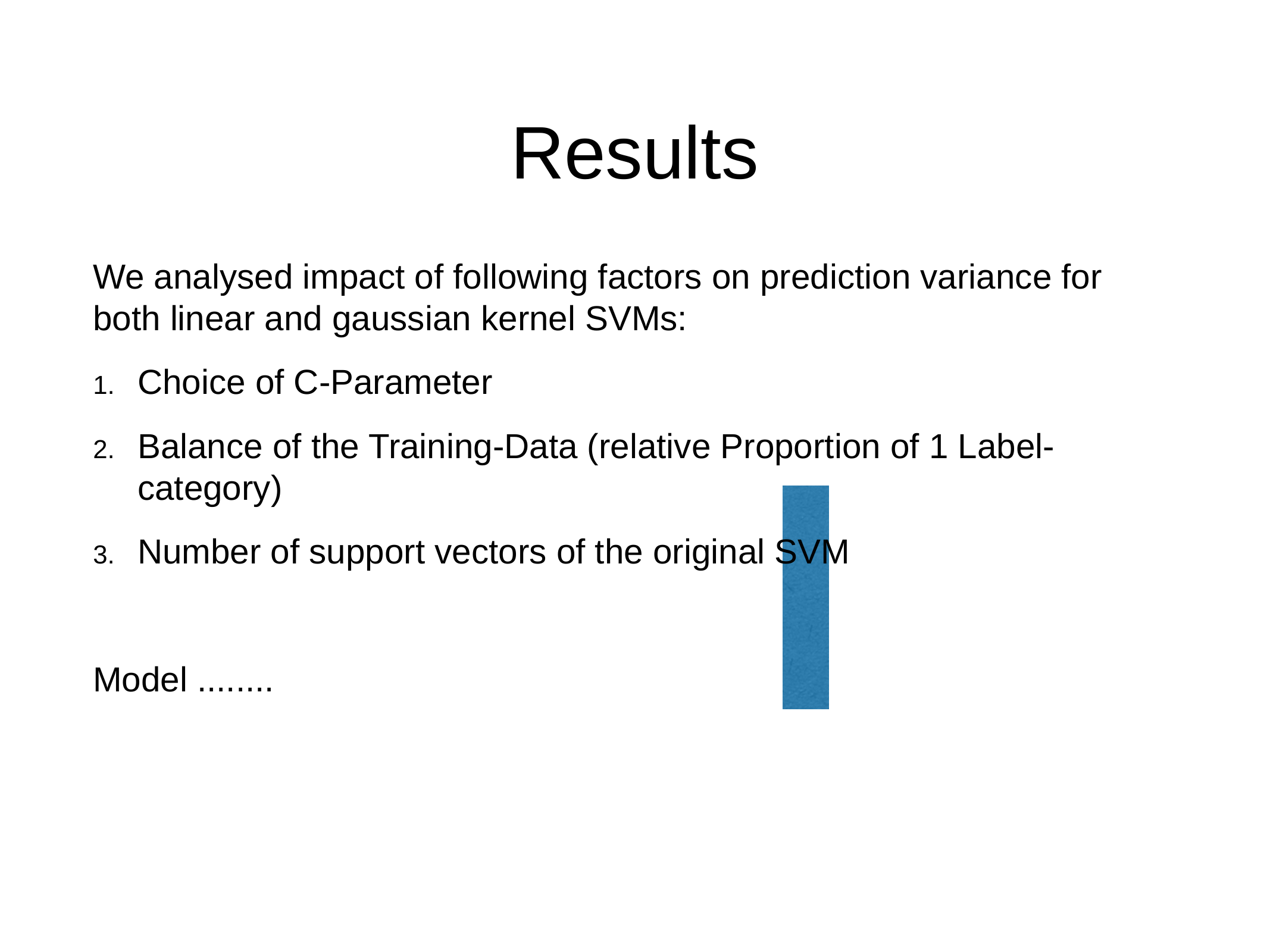

# Results
We analysed impact of following factors on prediction variance for both linear and gaussian kernel SVMs:
Choice of C-Parameter
Balance of the Training-Data (relative Proportion of 1 Label-category)
Number of support vectors of the original SVM

Model ........